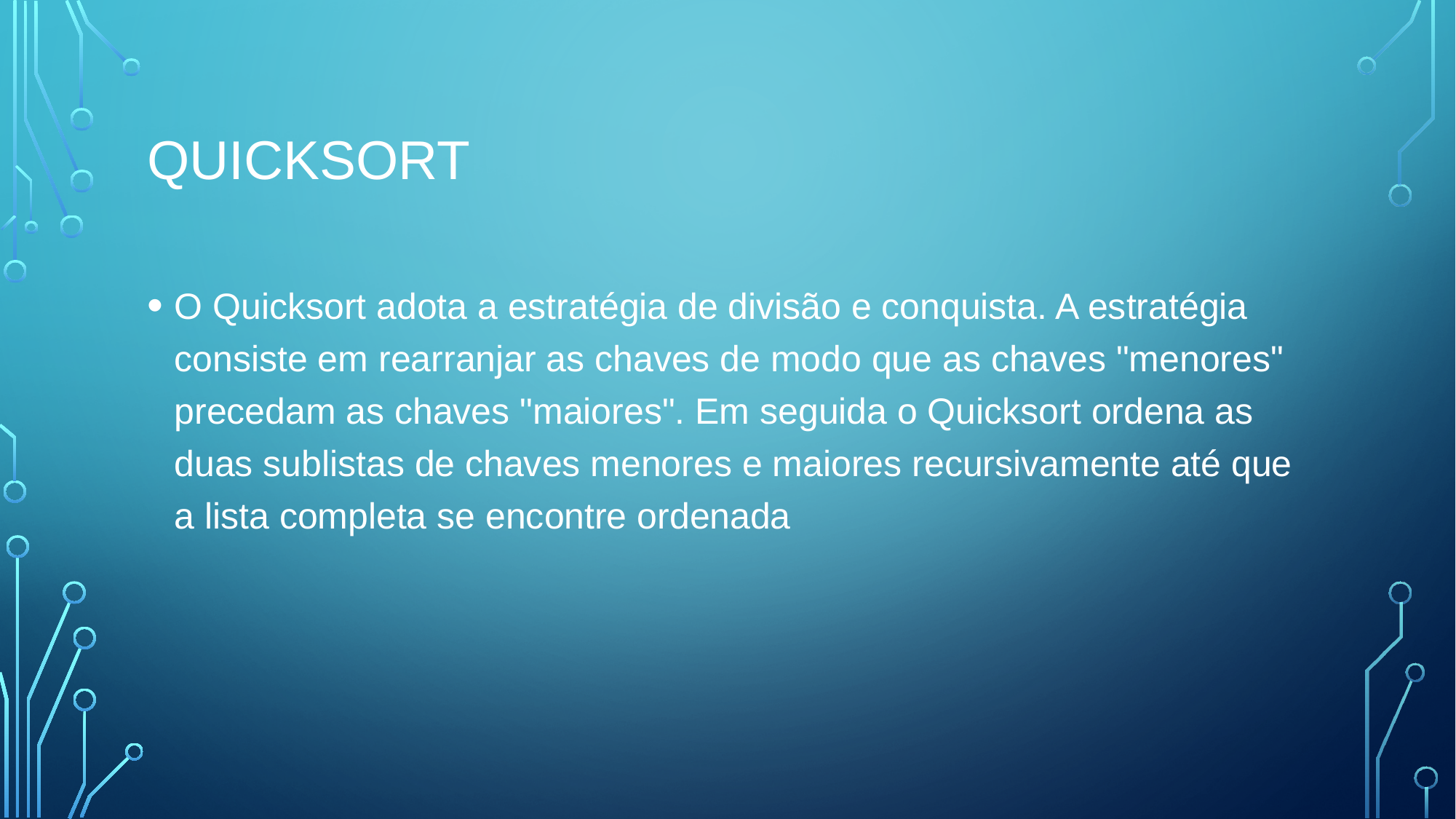

# Quicksort
O Quicksort adota a estratégia de divisão e conquista. A estratégia consiste em rearranjar as chaves de modo que as chaves "menores" precedam as chaves "maiores". Em seguida o Quicksort ordena as duas sublistas de chaves menores e maiores recursivamente até que a lista completa se encontre ordenada